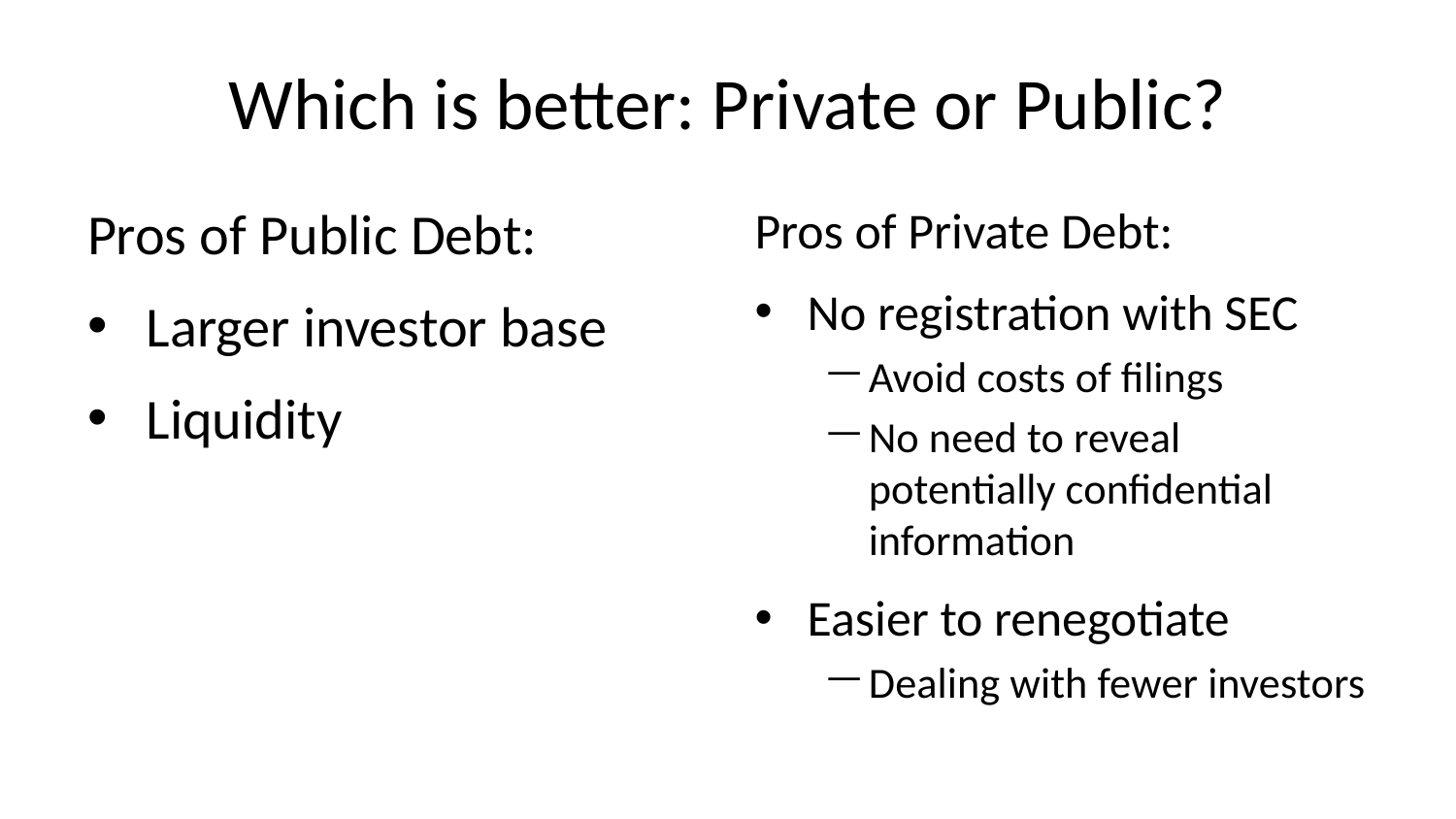

# Which is better: Private or Public?
Pros of Public Debt:
Larger investor base
Liquidity
Pros of Private Debt:
No registration with SEC
Avoid costs of filings
No need to reveal potentially confidential information
Easier to renegotiate
Dealing with fewer investors